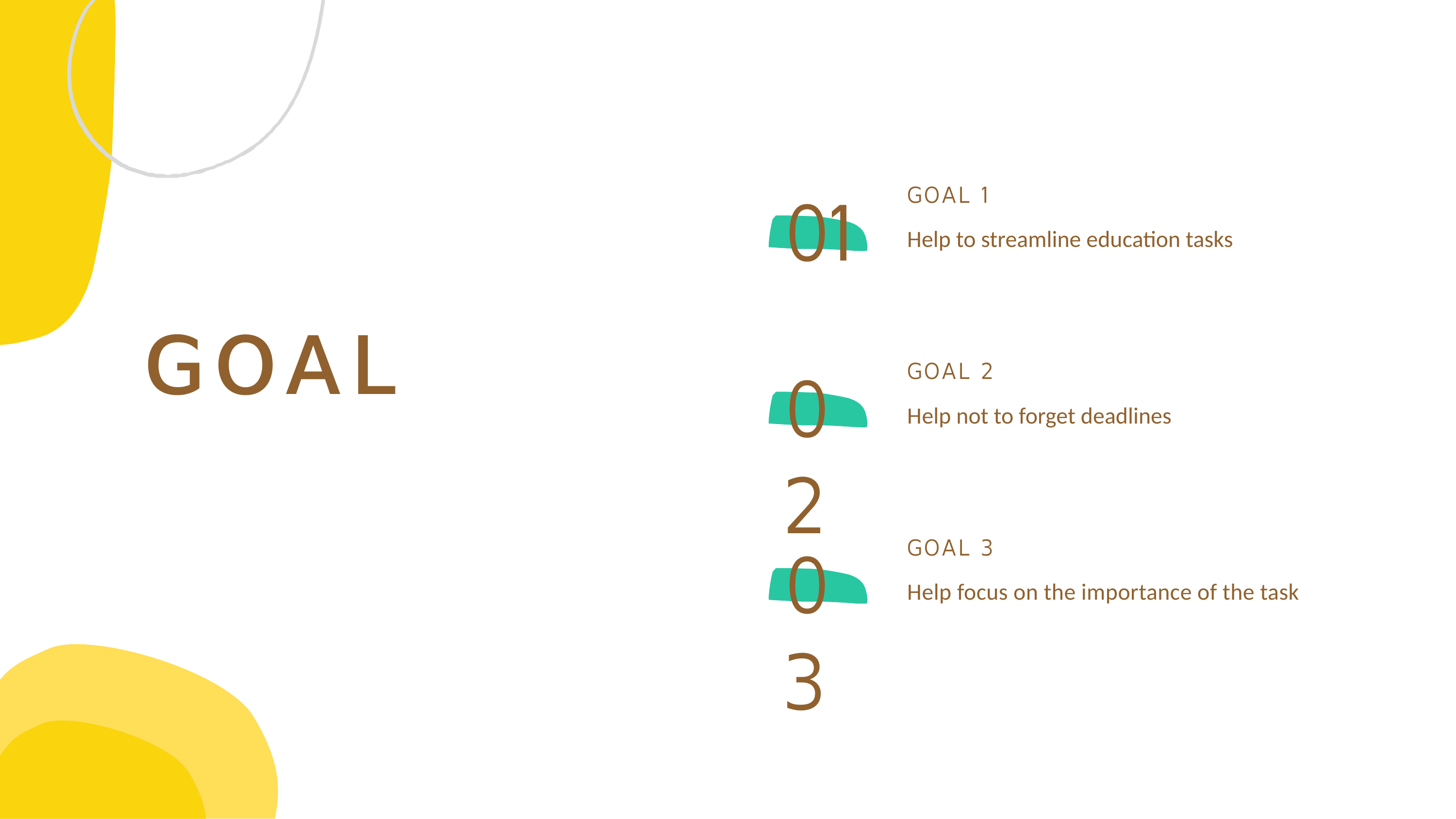

GOAL 1
Help to streamline education tasks
# 01

GOAL
GOAL 2
Help not to forget deadlines
02

GOAL 3
Help focus on the importance of the task
03